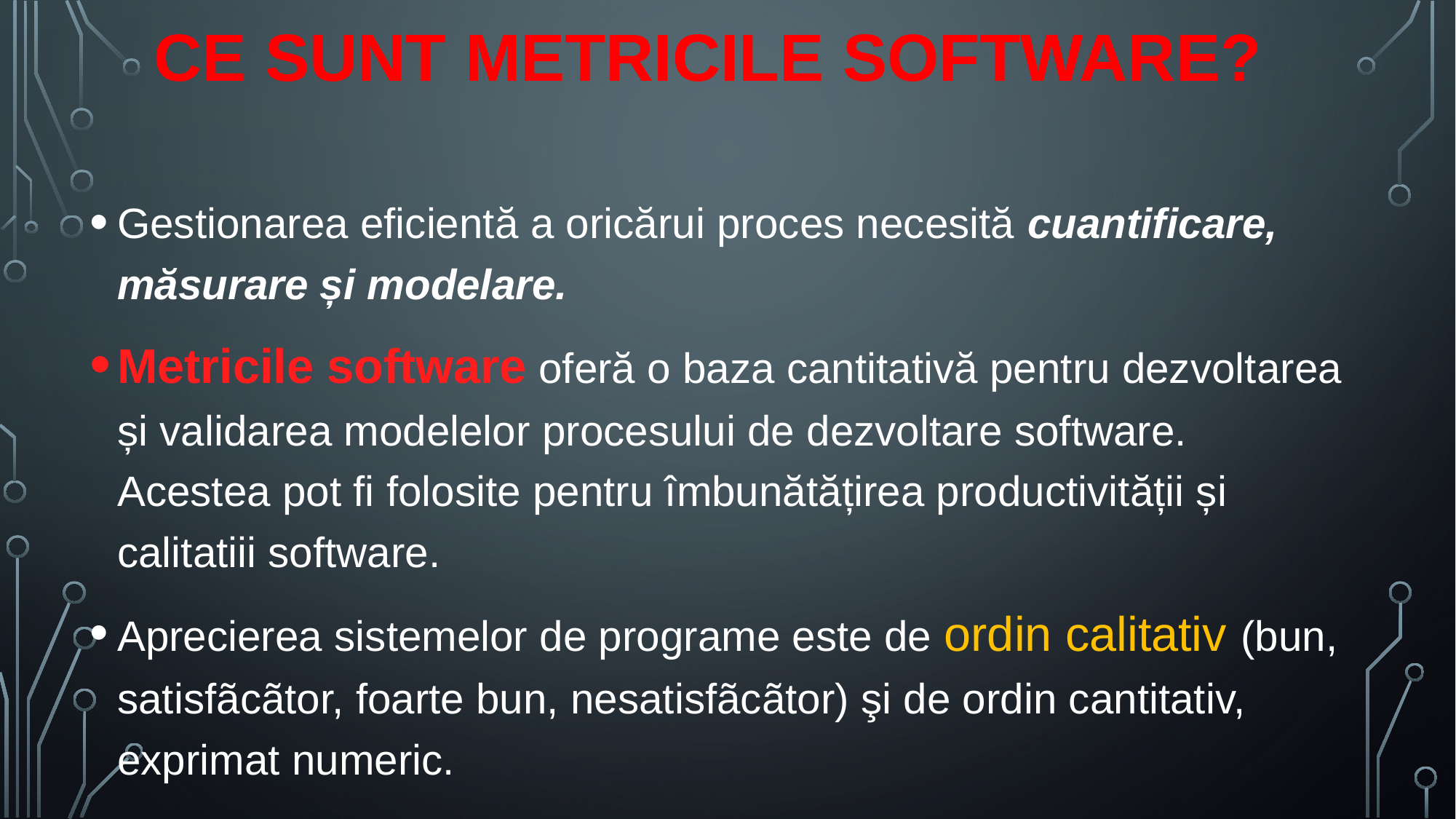

# Ce sunt metricile software?
Gestionarea eficientă a oricărui proces necesită cuantificare, măsurare și modelare.
Metricile software oferă o baza cantitativă pentru dezvoltarea și validarea modelelor procesului de dezvoltare software. Acestea pot fi folosite pentru îmbunătățirea productivității și calitatiii software.
Aprecierea sistemelor de programe este de ordin calitativ (bun, satisfãcãtor, foarte bun, nesatisfãcãtor) şi de ordin cantitativ, exprimat numeric.